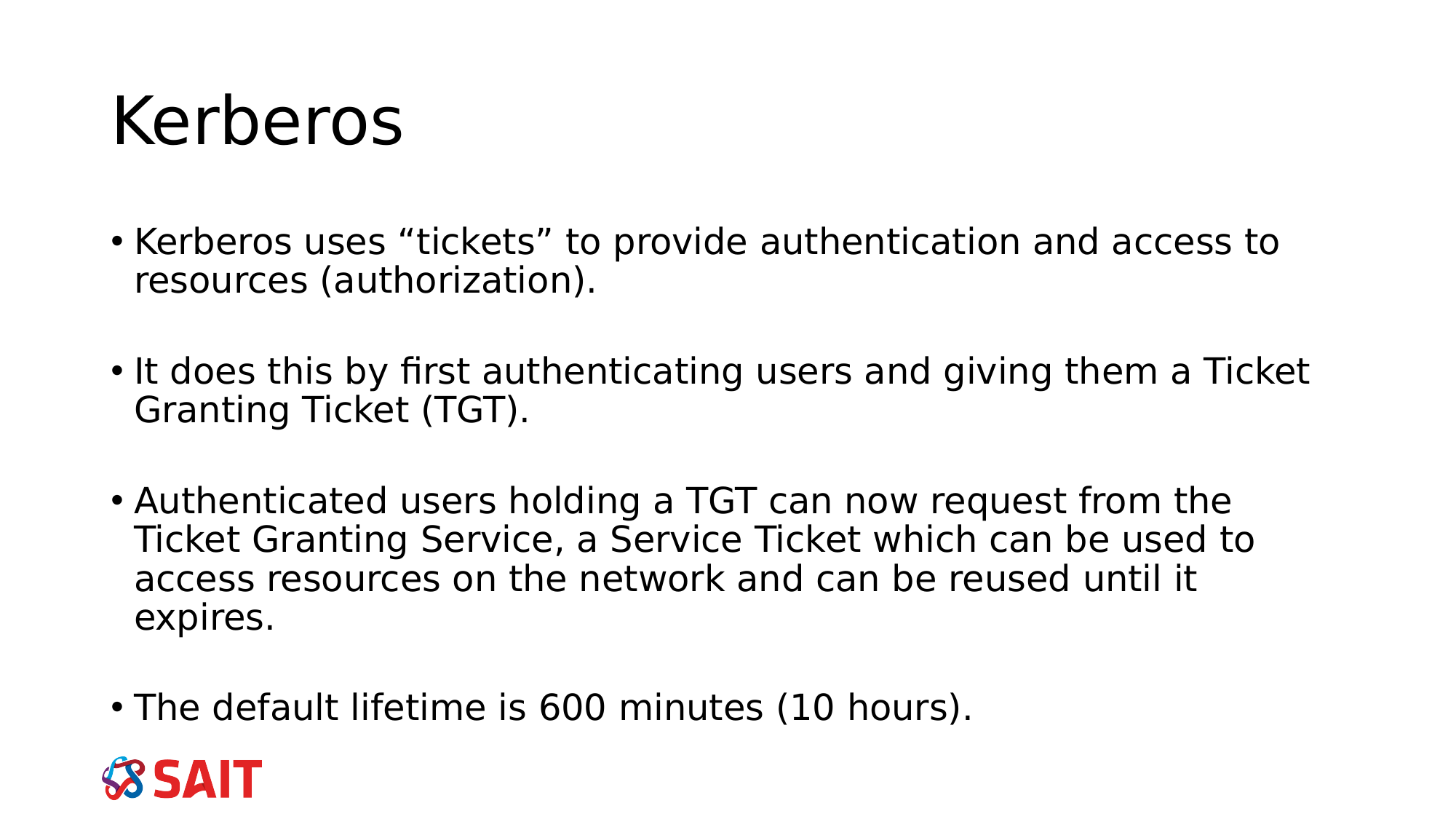

Kerberos
Kerberos uses “tickets” to provide authentication and access to resources (authorization).
It does this by first authenticating users and giving them a Ticket Granting Ticket (TGT).
Authenticated users holding a TGT can now request from the Ticket Granting Service, a Service Ticket which can be used to access resources on the network and can be reused until it expires.
The default lifetime is 600 minutes (10 hours).